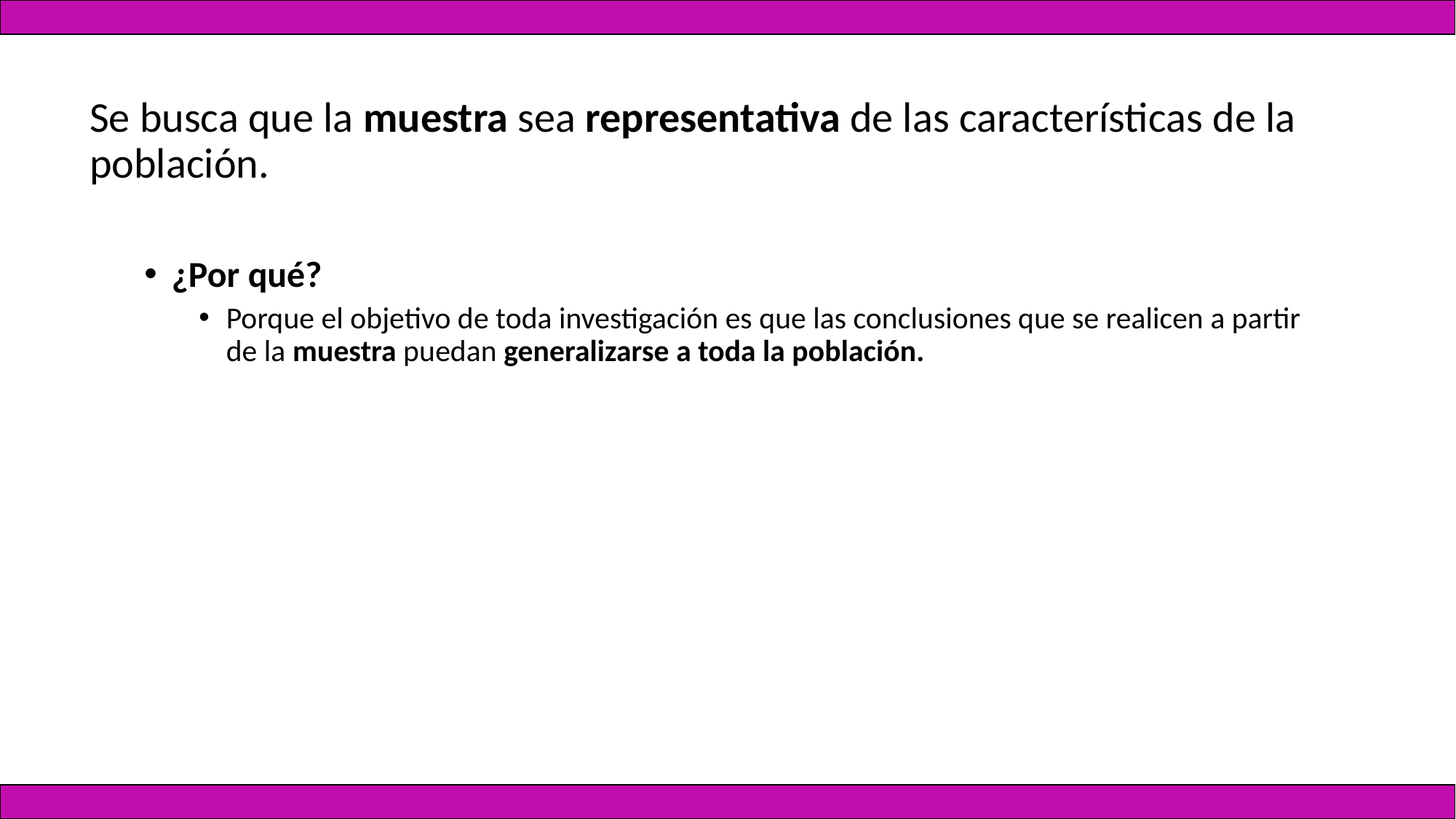

#
Se busca que la muestra sea representativa de las características de la población.

¿Por qué?
Porque el objetivo de toda investigación es que las conclusiones que se realicen a partir de la muestra puedan generalizarse a toda la población.